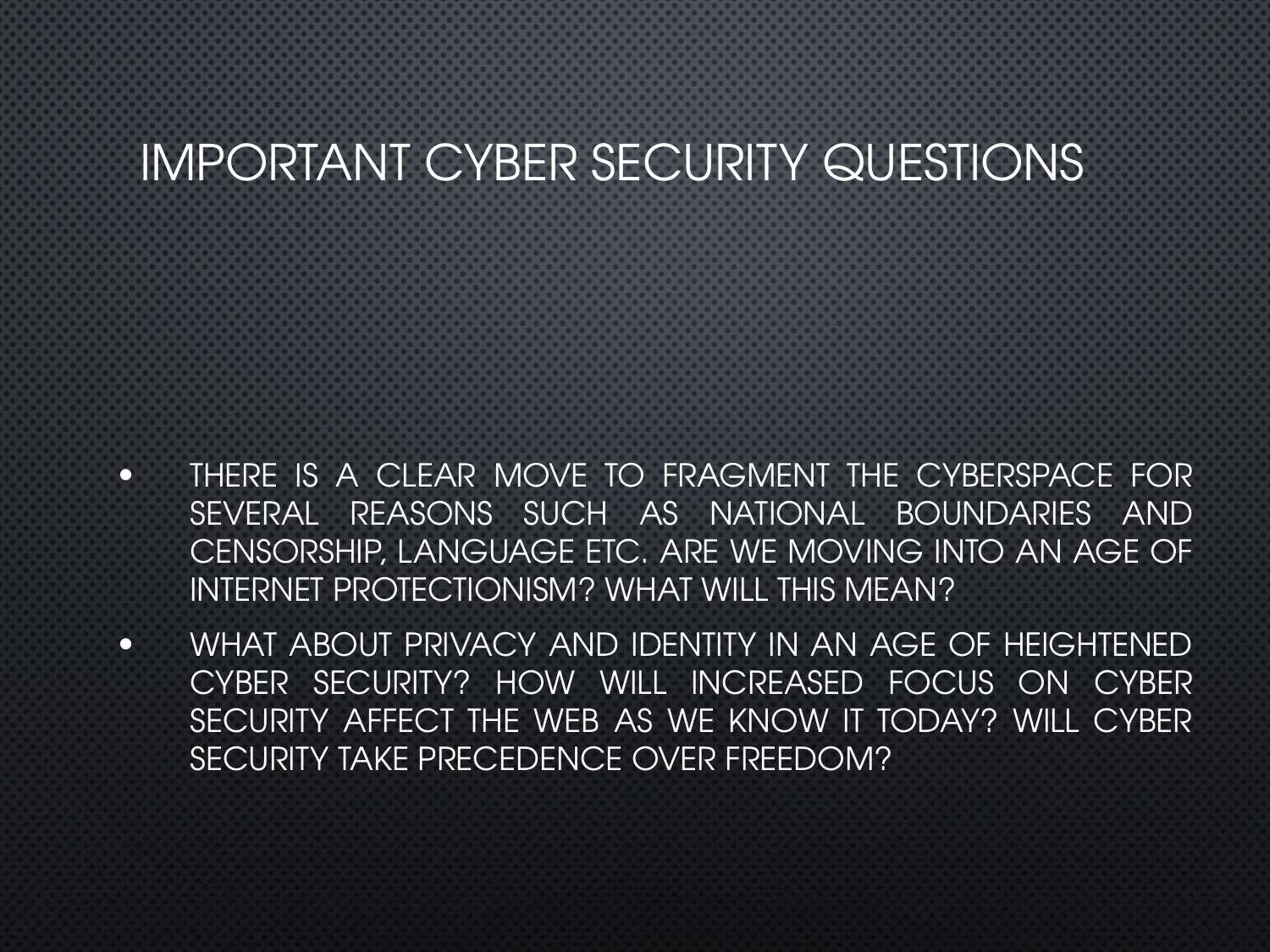

# Important Cyber Security Questions
There is a clear move to fragment the cyberspace for several reasons such as national boundaries and censorship, language etc. Are we moving into an age of internet protectionism? What will this mean?
What about privacy and identity in an age of heightened cyber security? How will increased focus on cyber security affect the web as we know it today? Will cyber security take precedence over freedom?